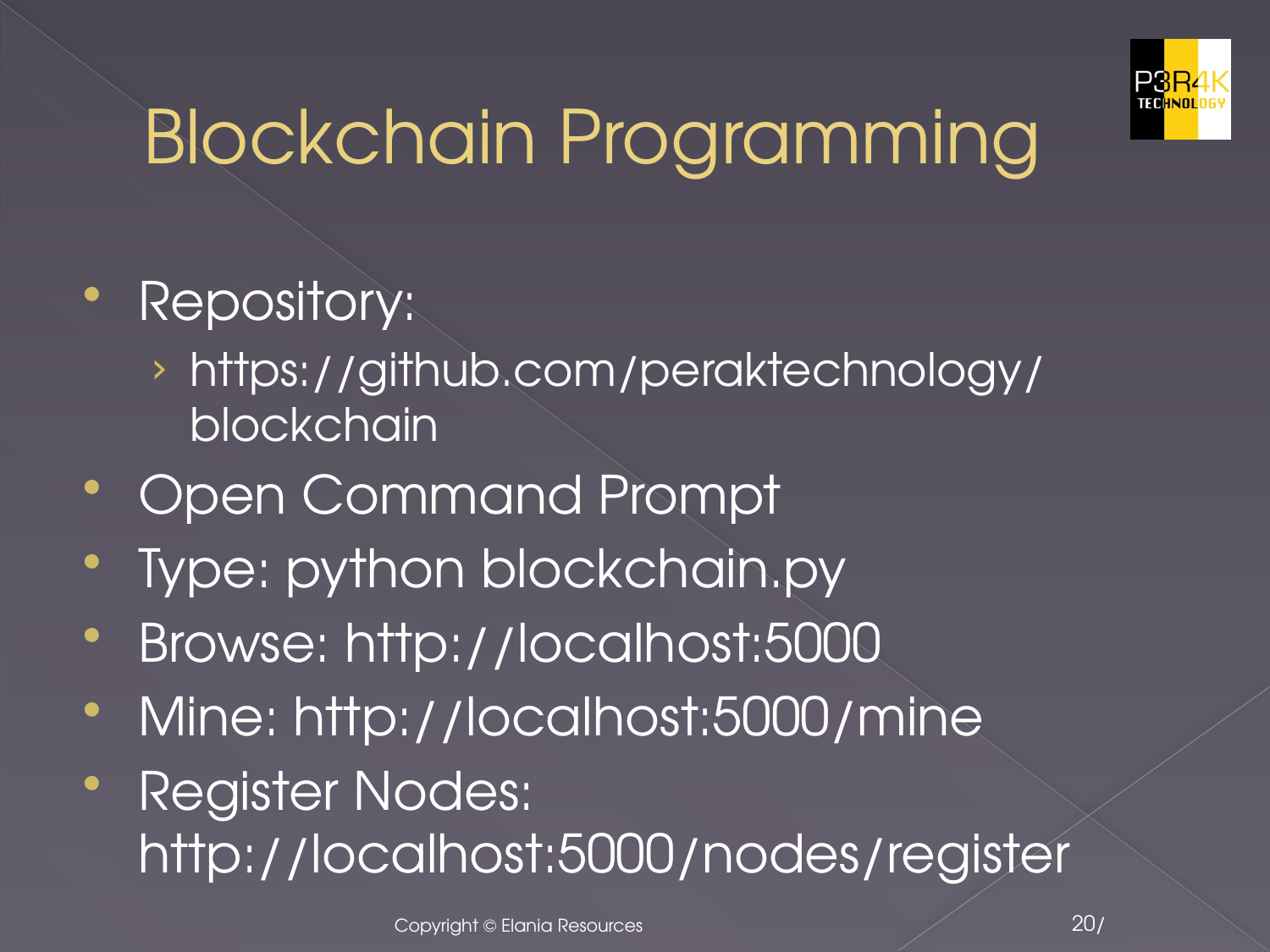

# Blockchain Programming
Repository:
https://github.com/peraktechnology/blockchain
Open Command Prompt
Type: python blockchain.py
Browse: http://localhost:5000
Mine: http://localhost:5000/mine
Register Nodes: http://localhost:5000/nodes/register
Copyright © Elania Resources
20